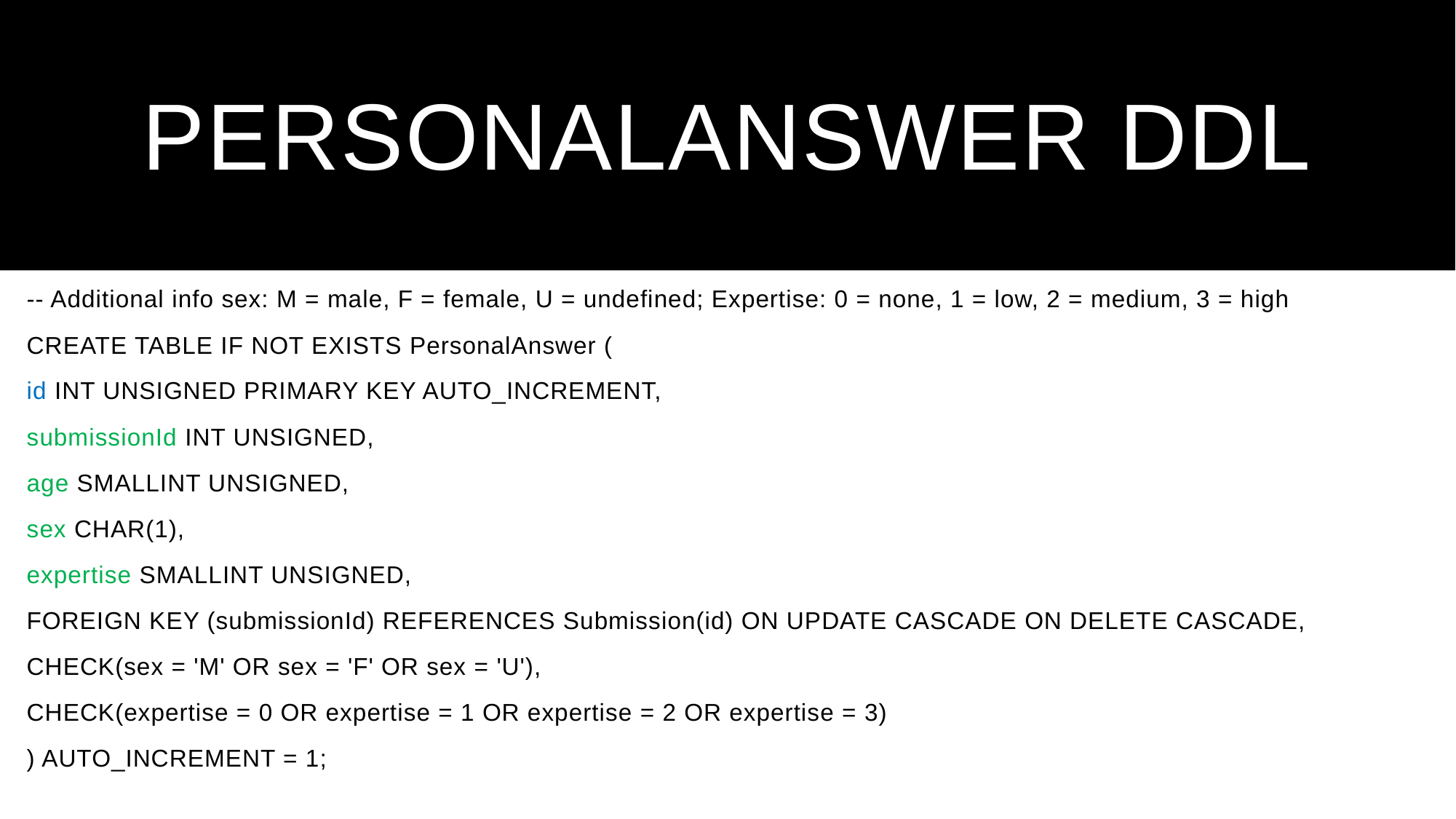

# personalanswer ddl
-- Additional info sex: M = male, F = female, U = undefined; Expertise: 0 = none, 1 = low, 2 = medium, 3 = high
CREATE TABLE IF NOT EXISTS PersonalAnswer (
id INT UNSIGNED PRIMARY KEY AUTO_INCREMENT,
submissionId INT UNSIGNED,
age SMALLINT UNSIGNED,
sex CHAR(1),
expertise SMALLINT UNSIGNED,
FOREIGN KEY (submissionId) REFERENCES Submission(id) ON UPDATE CASCADE ON DELETE CASCADE,
CHECK(sex = 'M' OR sex = 'F' OR sex = 'U'),
CHECK(expertise = 0 OR expertise = 1 OR expertise = 2 OR expertise = 3)
) AUTO_INCREMENT = 1;